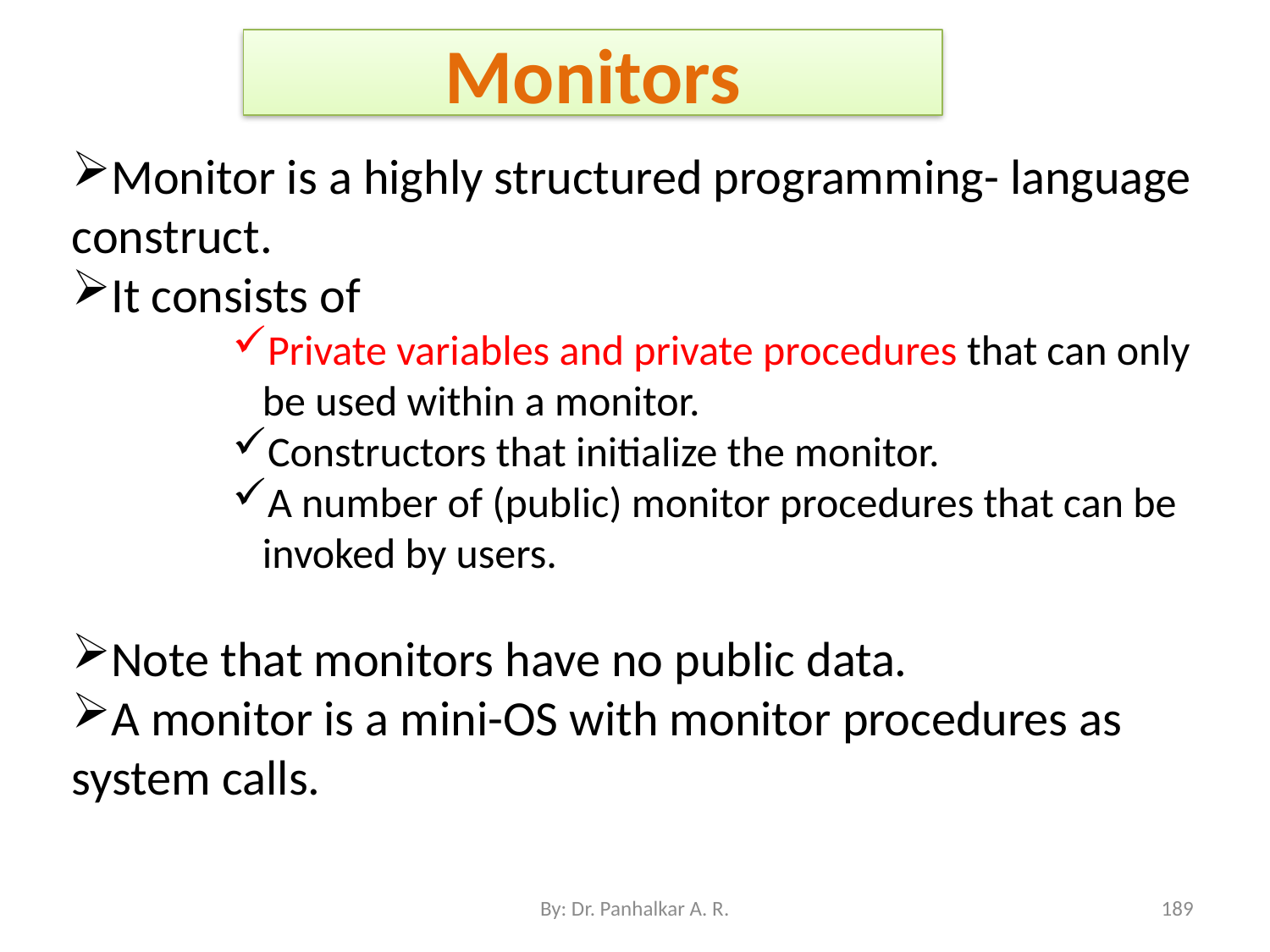

Monitors
Monitor is a highly structured programming- language construct.
It consists of
Private variables and private procedures that can only be used within a monitor.
Constructors that initialize the monitor.
A number of (public) monitor procedures that can be invoked by users.

Note that monitors have no public data.
A monitor is a mini-OS with monitor procedures as system calls.
By: Dr. Panhalkar A. R.
189